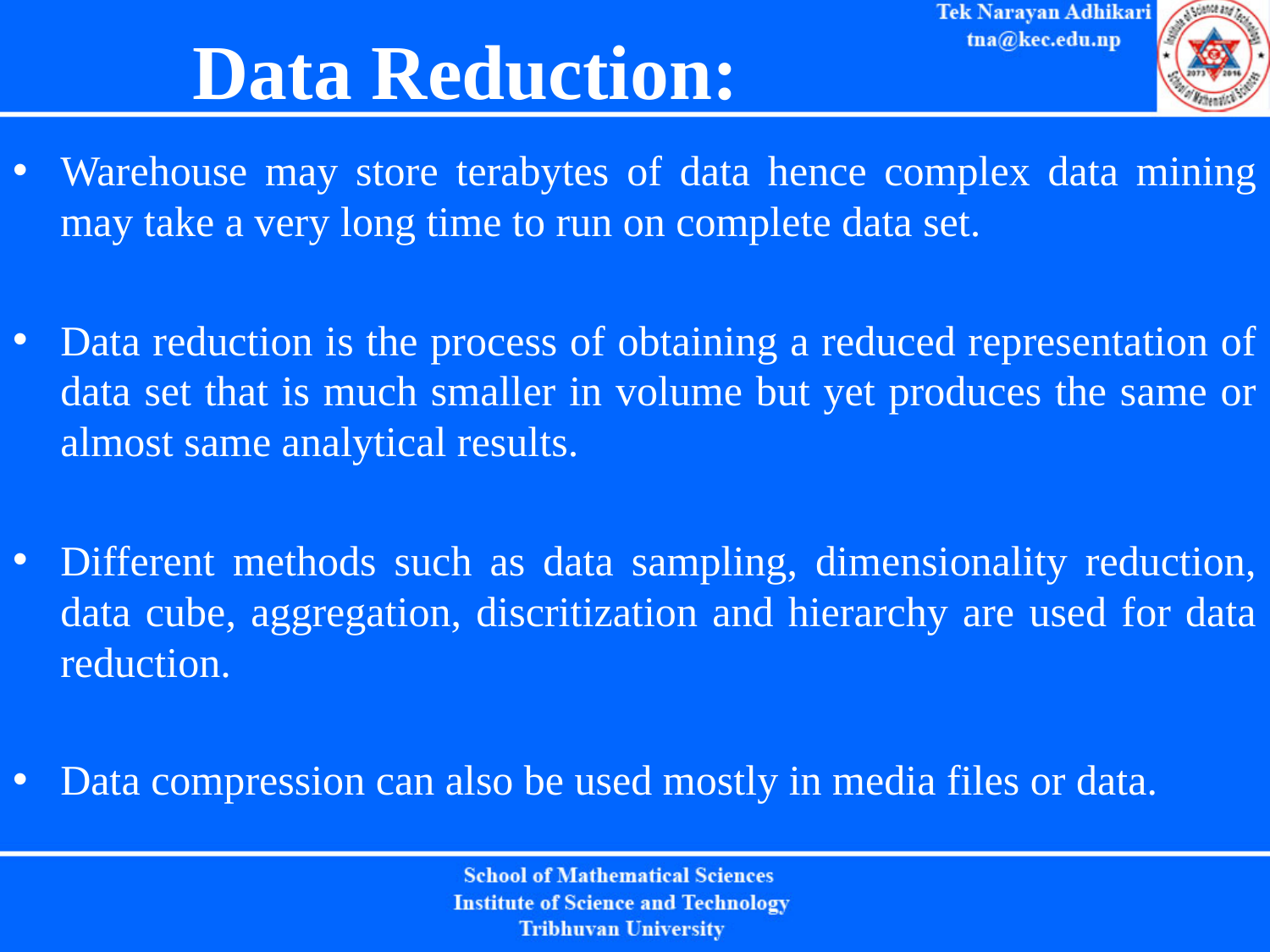

# Data Reduction:
Warehouse may store terabytes of data hence complex data mining may take a very long time to run on complete data set.

Data reduction is the process of obtaining a reduced representation of data set that is much smaller in volume but yet produces the same or almost same analytical results.

Different methods such as data sampling, dimensionality reduction, data cube, aggregation, discritization and hierarchy are used for data reduction.

Data compression can also be used mostly in media files or data.